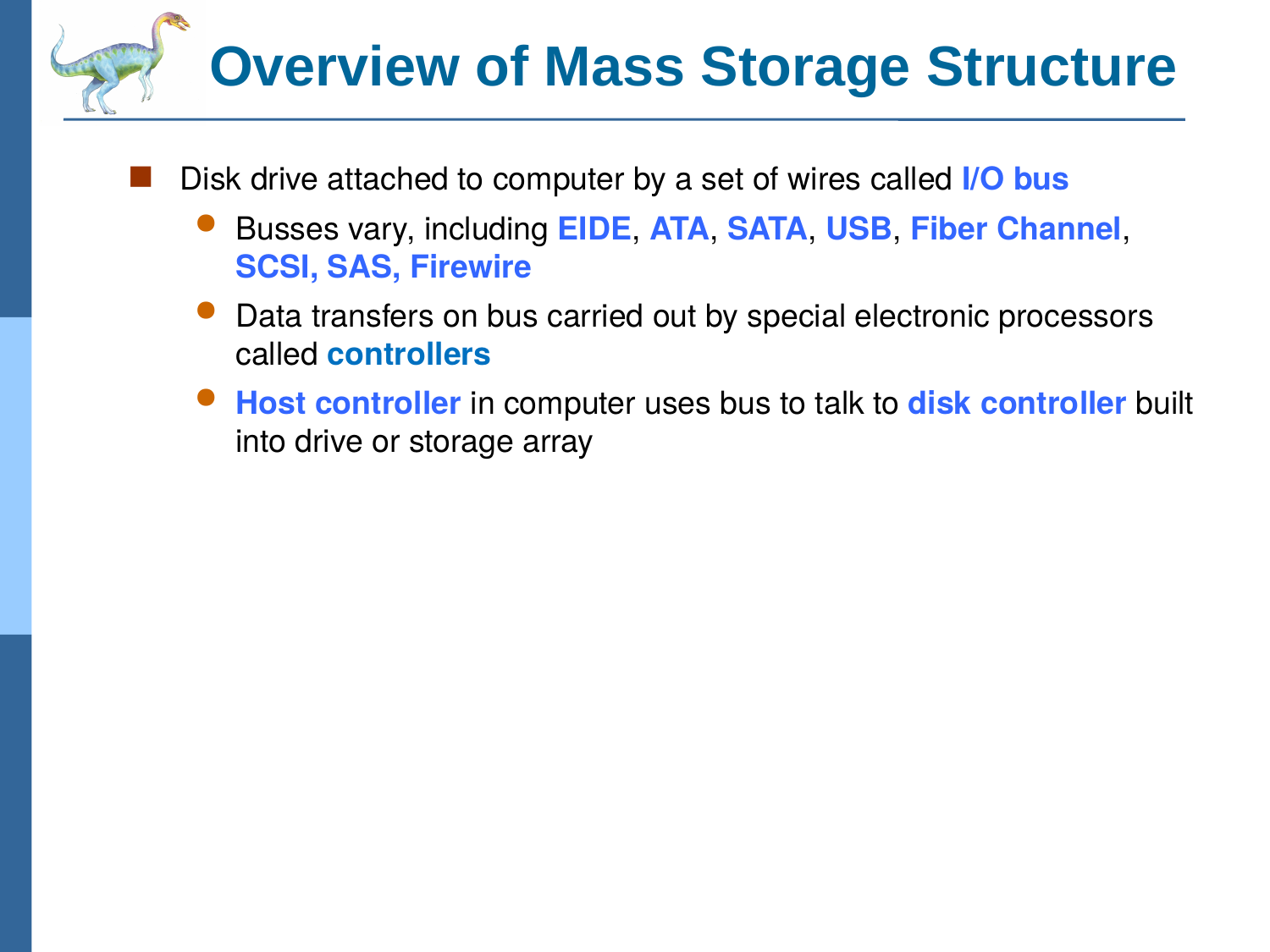

# Overview of Mass Storage Structure
Disk drive attached to computer by a set of wires called I/O bus
Busses vary, including EIDE, ATA, SATA, USB, Fiber Channel, SCSI, SAS, Firewire
Data transfers on bus carried out by special electronic processors called controllers
Host controller in computer uses bus to talk to disk controller built into drive or storage array